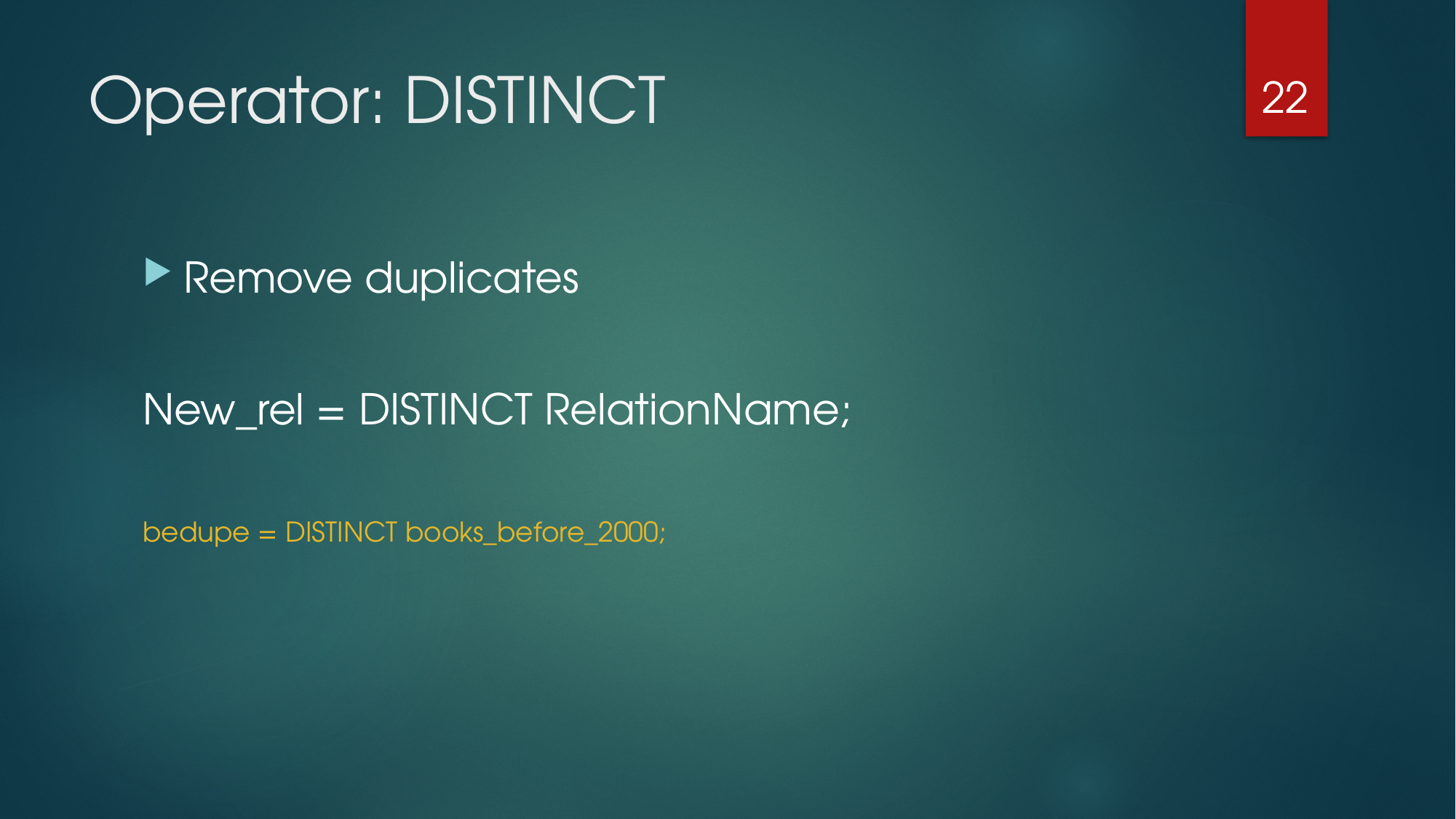

22
# Operator: DISTINCT
Remove duplicates

New_rel = DISTINCT RelationName;

bedupe = DISTINCT books_before_2000;